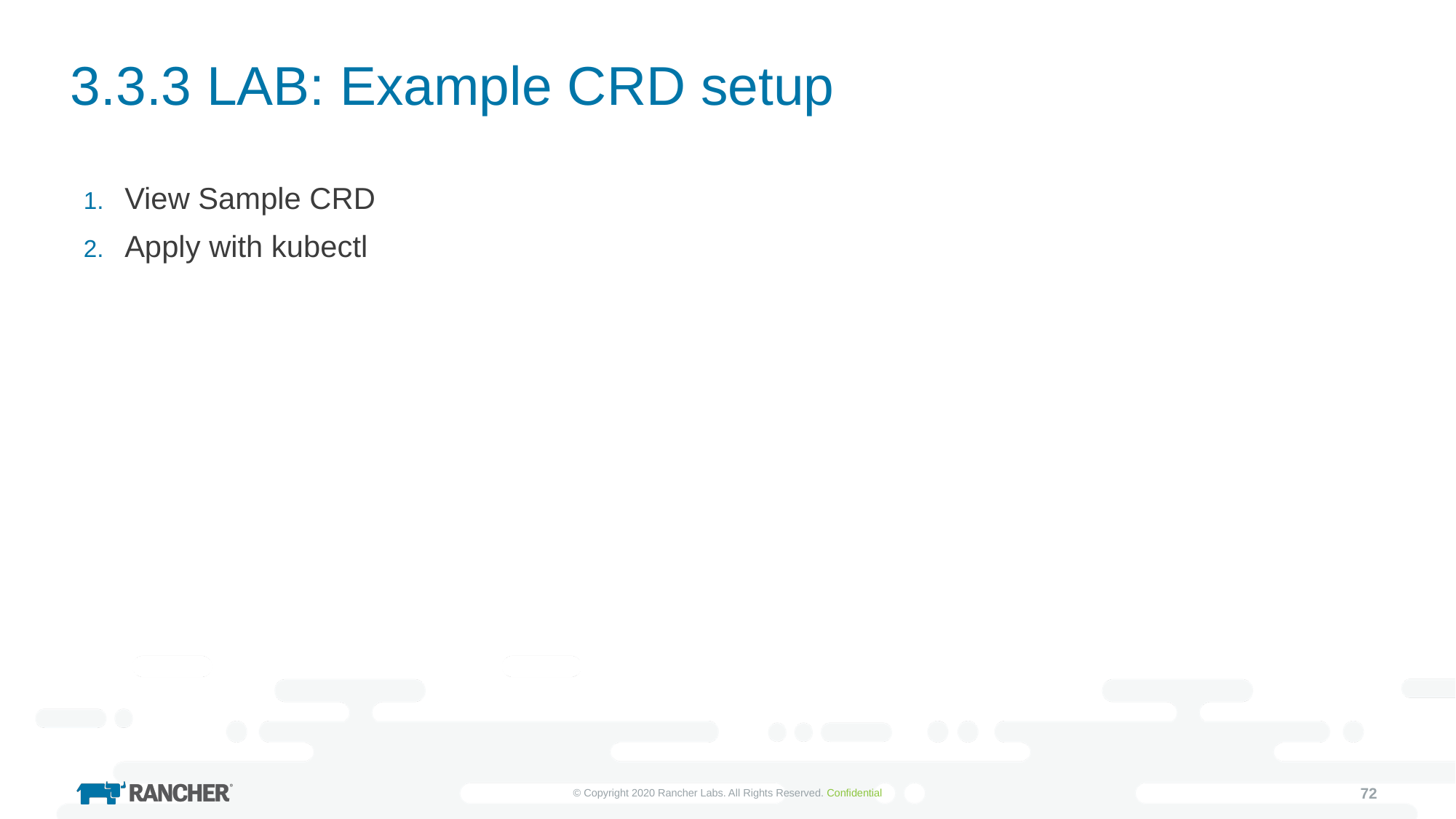

# 3.3.3 LAB: Example CRD setup
View Sample CRD
Apply with kubectl